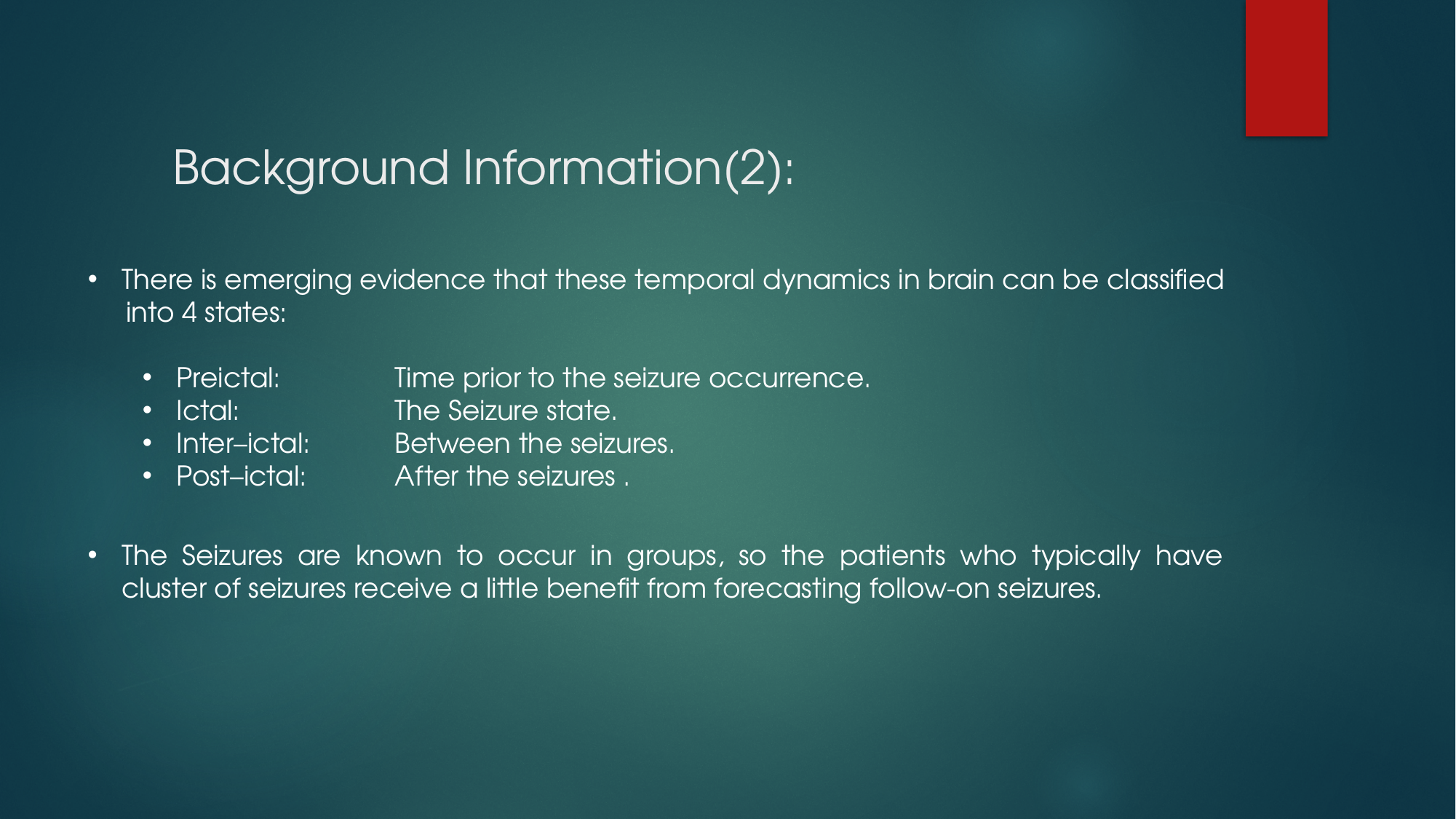

# Background Information(2):
There is emerging evidence that these temporal dynamics in brain can be classified
     into 4 states:

Preictal:      	Time prior to the seizure occurrence.
Ictal:            	The Seizure state.
Inter–ictal:  	Between the seizures.
Post–ictal:   	After the seizures .

The Seizures are known to occur in groups, so the patients who typically have cluster of seizures receive a little benefit from forecasting follow-on seizures.